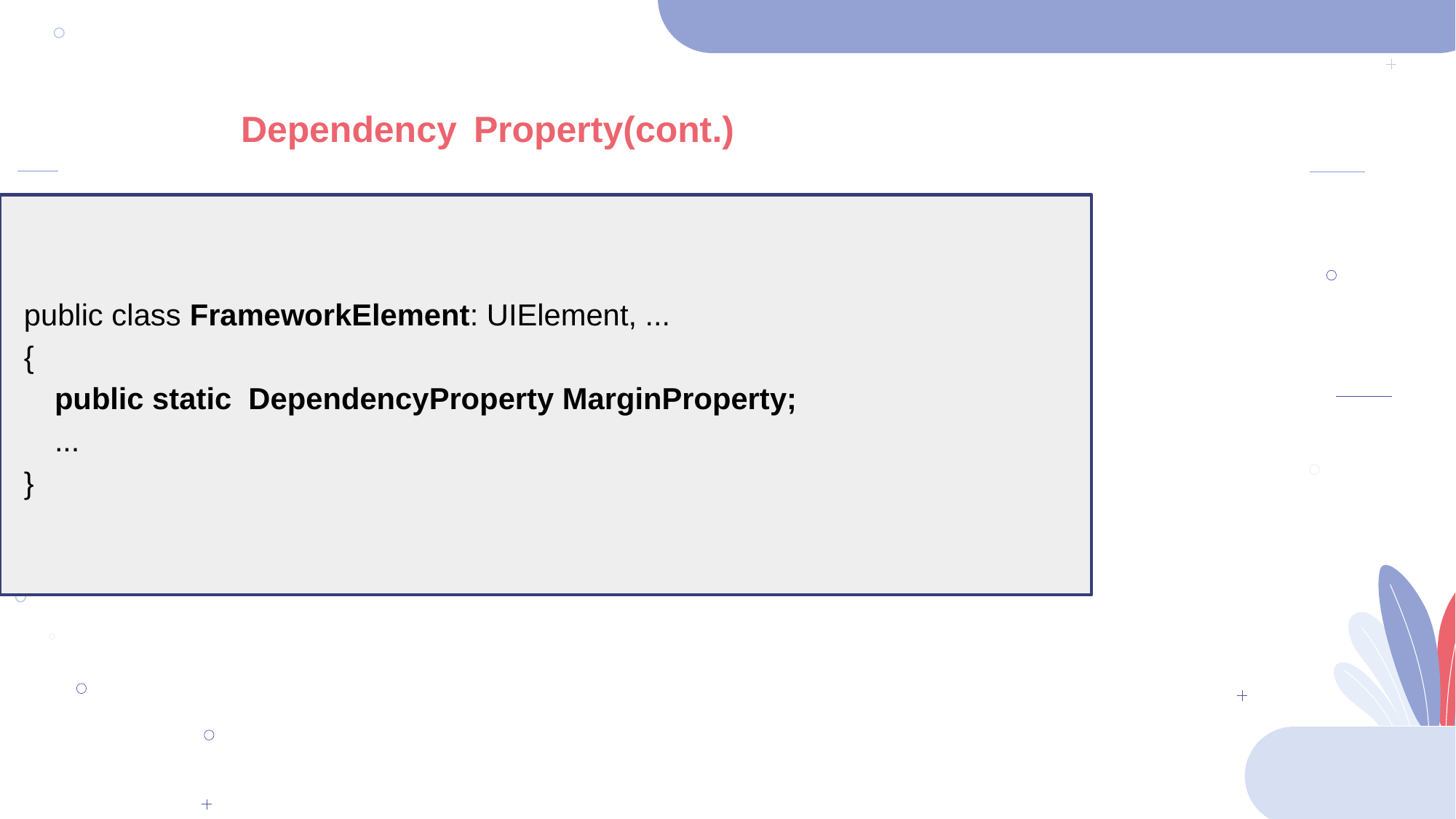

Dependency Property(cont.)
public class FrameworkElement: UIElement, ...
{
	public static  DependencyProperty MarginProperty;
	...
}